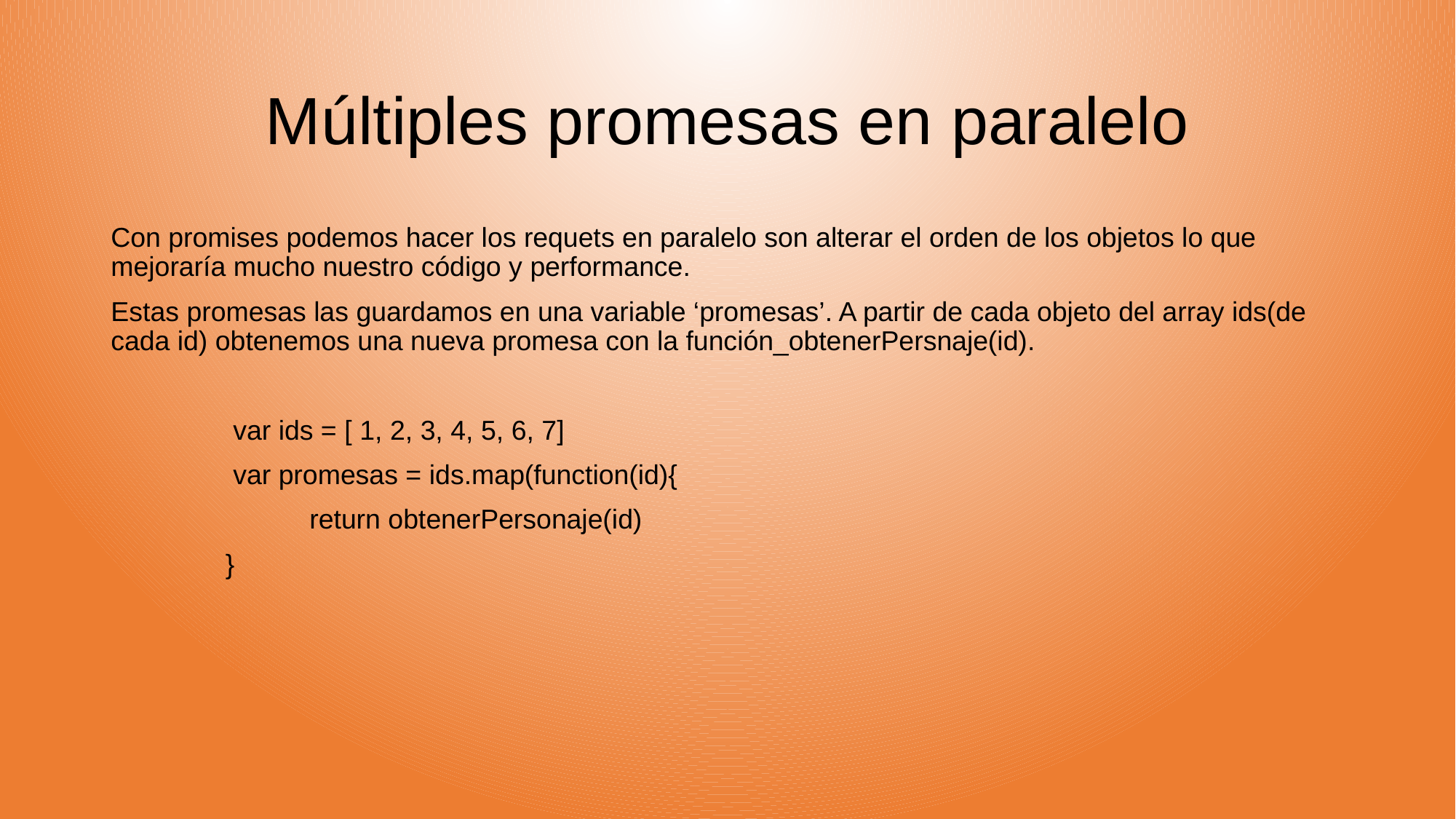

# Múltiples promesas en paralelo
Con promises podemos hacer los requets en paralelo son alterar el orden de los objetos lo que mejoraría mucho nuestro código y performance.
Estas promesas las guardamos en una variable ‘promesas’. A partir de cada objeto del array ids(de cada id) obtenemos una nueva promesa con la función_obtenerPersnaje(id).

                var ids = [ 1, 2, 3, 4, 5, 6, 7]
                var promesas = ids.map(function(id){
                          return obtenerPersonaje(id)
               }